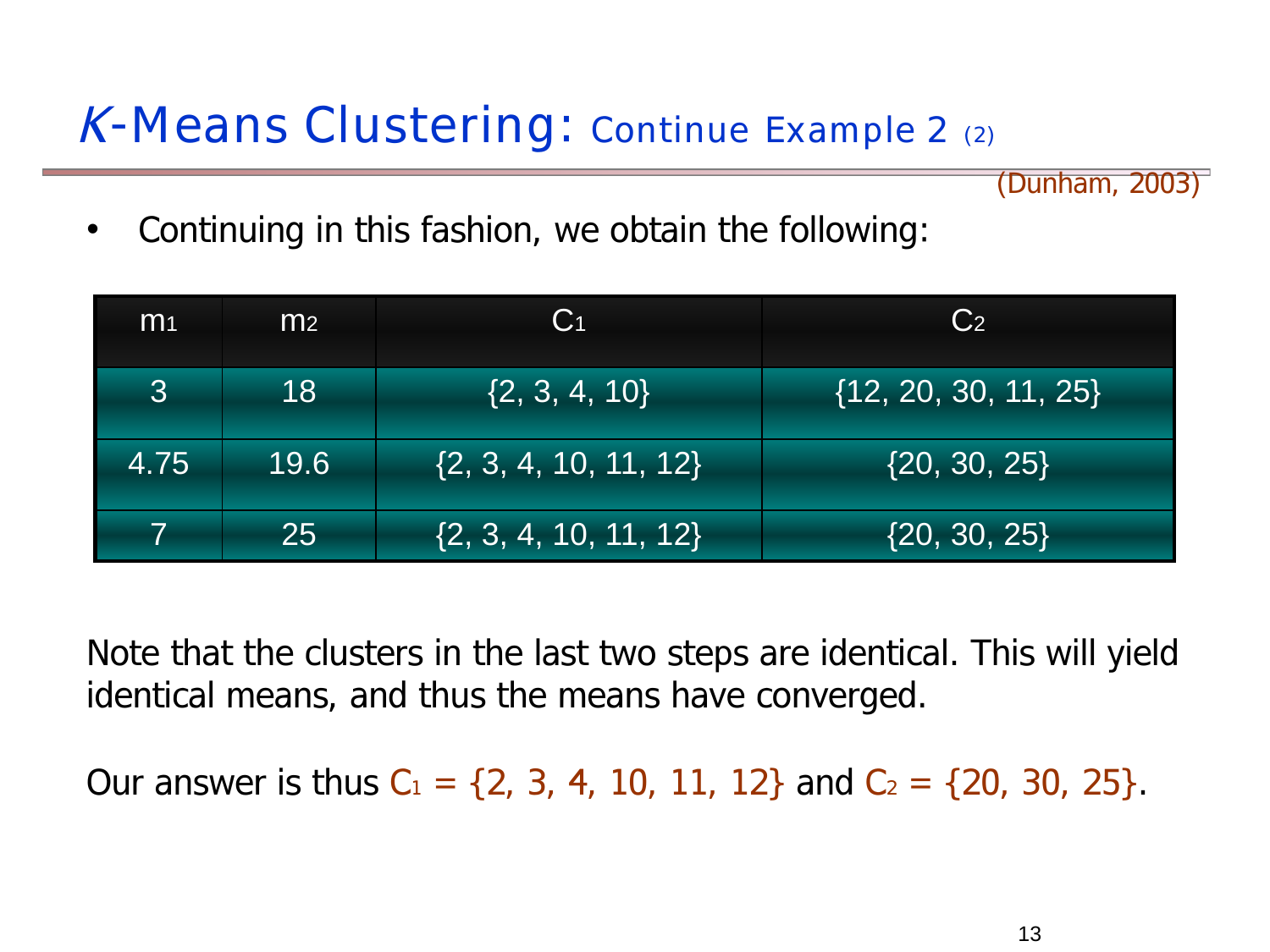

# K-Means Clustering: Continue Example 2 (2)
(Dunham, 2003)
  Continuing in this fashion, we obtain the following:
| m1 | m2 | C1 | C2 |
| --- | --- | --- | --- |
| 3 | 18 | {2, 3, 4, 10} | {12, 20, 30, 11, 25} |
| 4.75 | 19.6 | {2, 3, 4, 10, 11, 12} | {20, 30, 25} |
| 7 | 25 | {2, 3, 4, 10, 11, 12} | {20, 30, 25} |
Note that the clusters in the last two steps are identical. This will yield identical means, and thus the means have converged.

Our answer is thus C1 = {2, 3, 4, 10, 11, 12} and C2 = {20, 30, 25}.
13